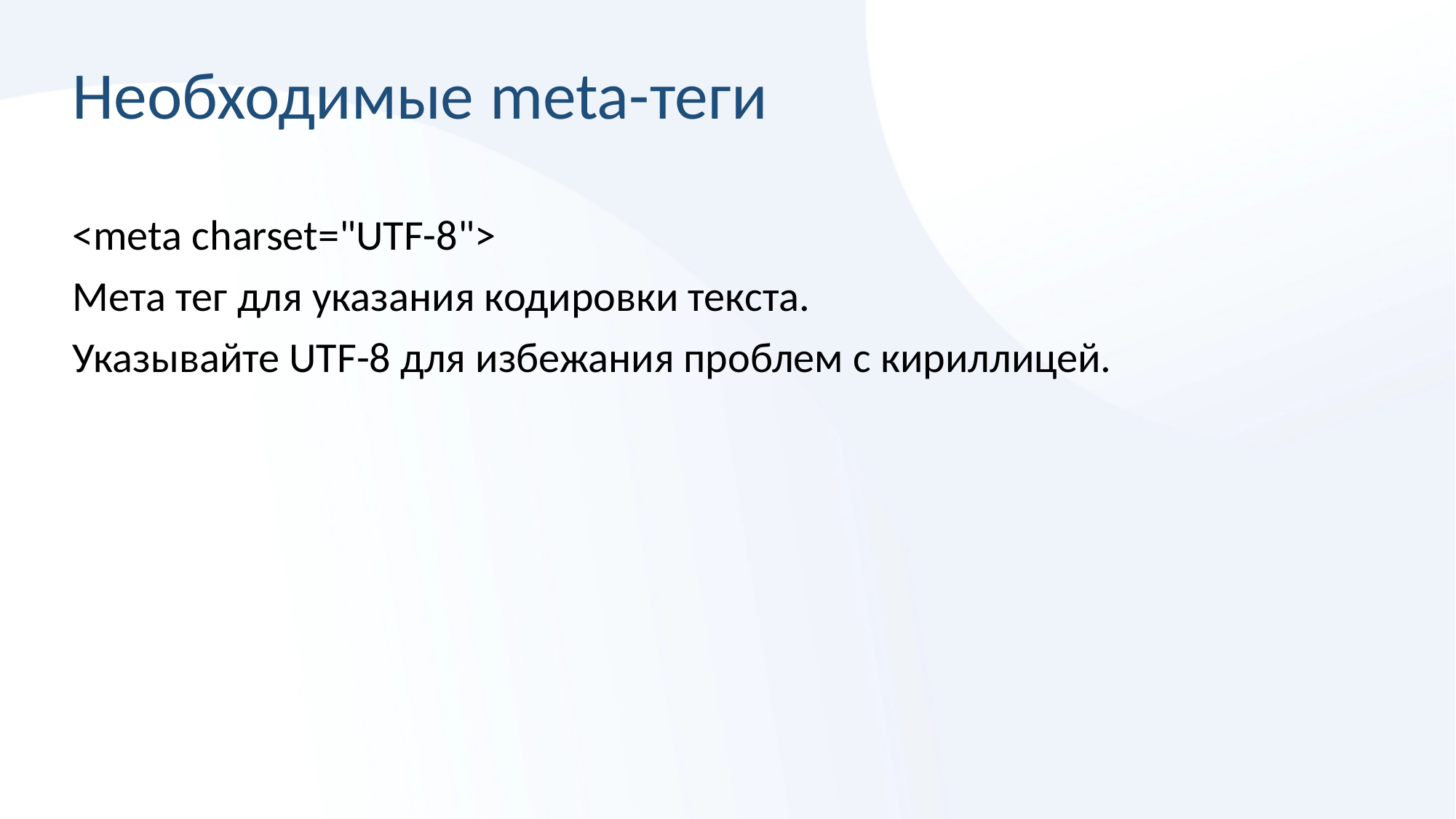

# Необходимые meta-теги
<meta charset="UTF-8">
Мета тег для указания кодировки текста.
Указывайте UTF-8 для избежания проблем с кириллицей.